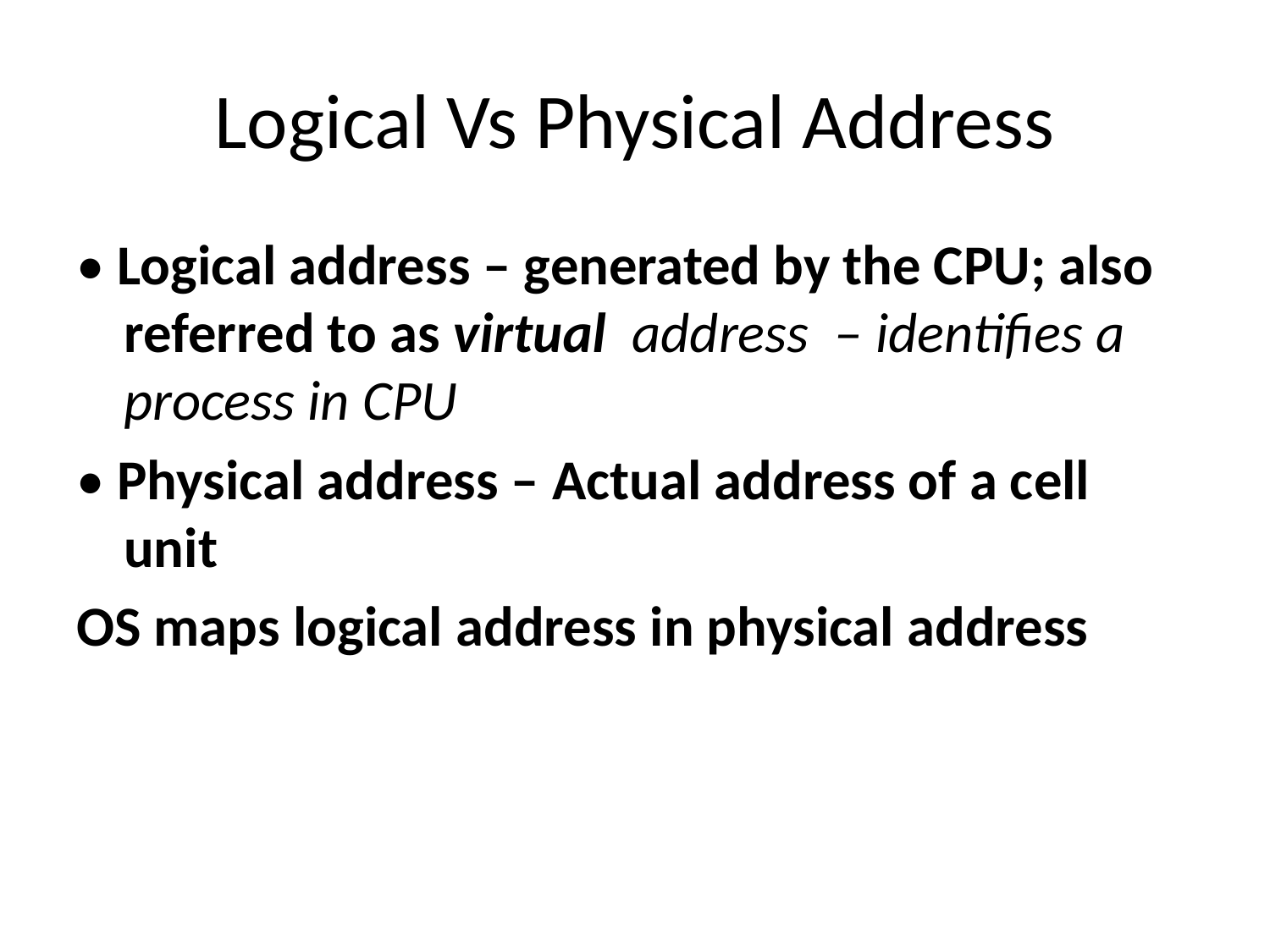

# Logical Vs Physical Address
• Logical address – generated by the CPU; also referred to as virtual  address  – identifies a process in CPU
• Physical address – Actual address of a cell unit
OS maps logical address in physical address